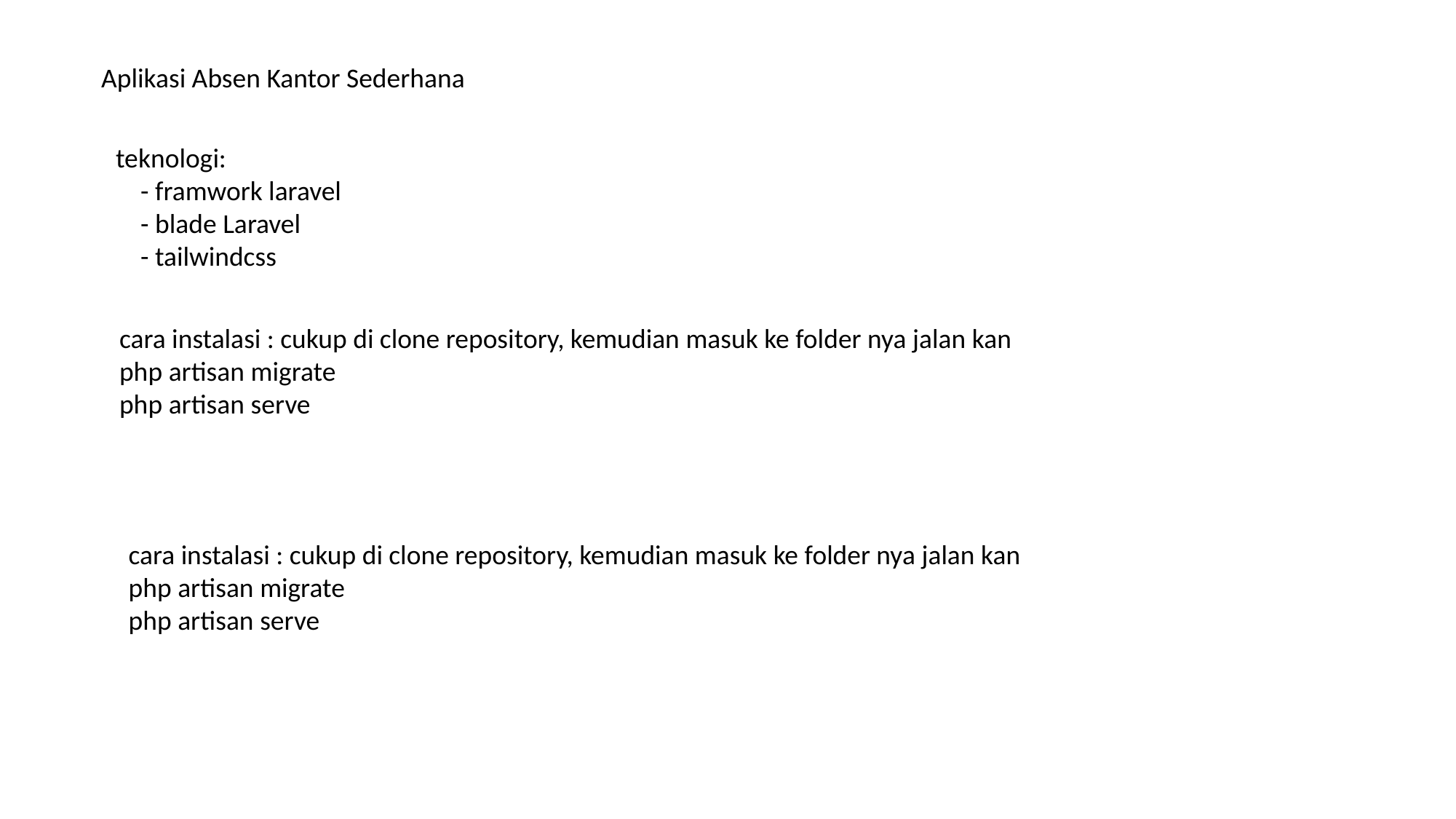

Aplikasi Absen Kantor Sederhana
teknologi:
    - framwork laravel
    - blade Laravel
    - tailwindcss
cara instalasi : cukup di clone repository, kemudian masuk ke folder nya jalan kan
php artisan migrate
php artisan serve
cara instalasi : cukup di clone repository, kemudian masuk ke folder nya jalan kan
php artisan migrate
php artisan serve